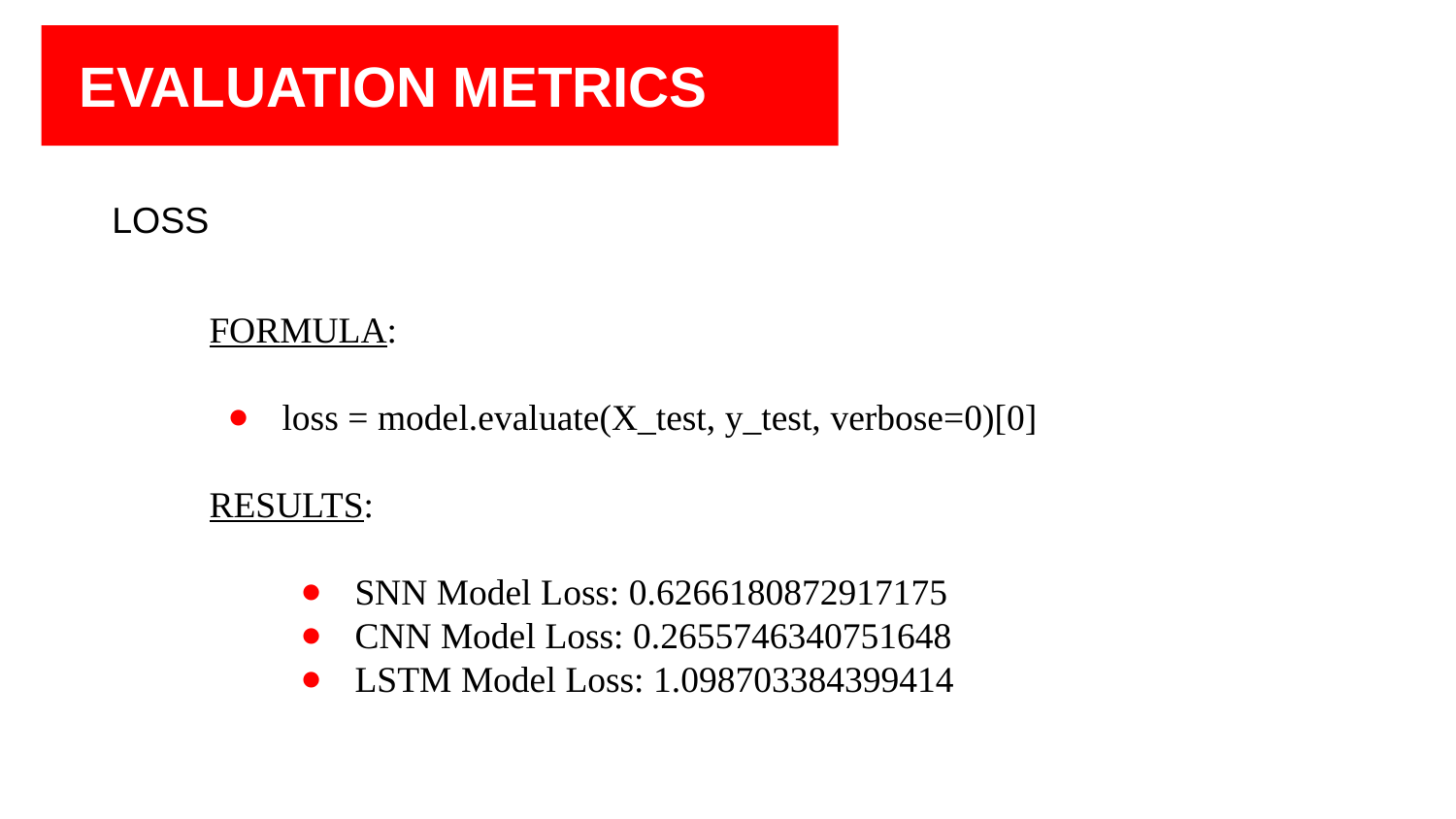

# EVALUATION METRICS
LOSS
FORMULA:

loss = model.evaluate(X_test, y_test, verbose=0)[0]

RESULTS:

SNN Model Loss: 0.6266180872917175
CNN Model Loss: 0.2655746340751648
LSTM Model Loss: 1.098703384399414
Venus has a beautiful name and is the second planet from the Sun. It’s terribly hot—even hotter than Mercury—and its atmosphere is extremely poisonous. It’s the second-brightest natural object in the night sky after the Moon